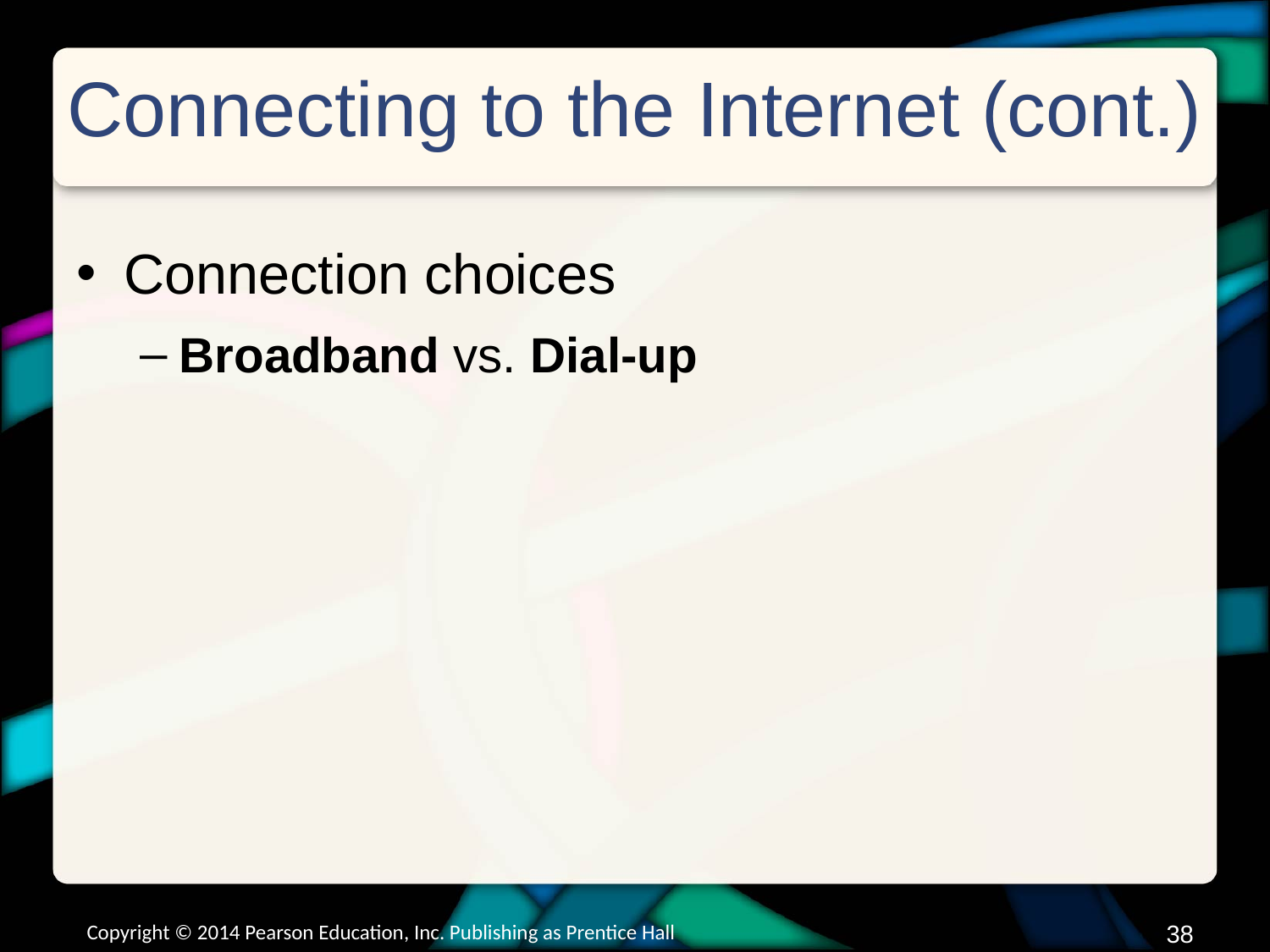

# Connecting to the Internet (cont.)
Connection choices
Broadband vs. Dial-up
Copyright © 2014 Pearson Education, Inc. Publishing as Prentice Hall
38